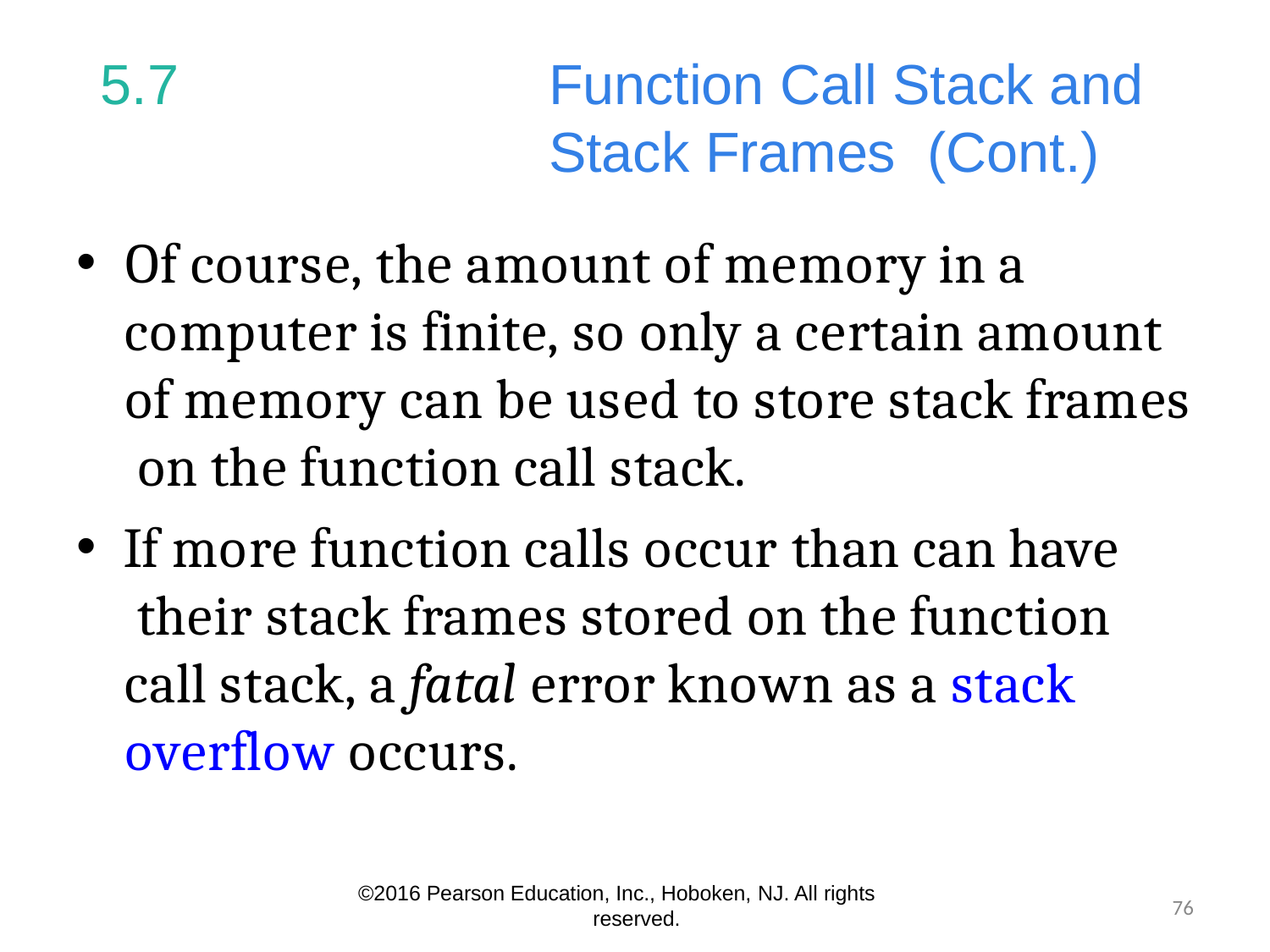

5.7	Function Call Stack and Stack Frames  (Cont.)
Of course, the amount of memory in a  computer is finite, so only a certain amount  of memory can be used to store stack frames  on the function call stack.
If more function calls occur than can have  their stack frames stored on the function  call stack, a fatal error known as a stack  overflow occurs.
©2016 Pearson Education, Inc., Hoboken, NJ. All rights  reserved.
76